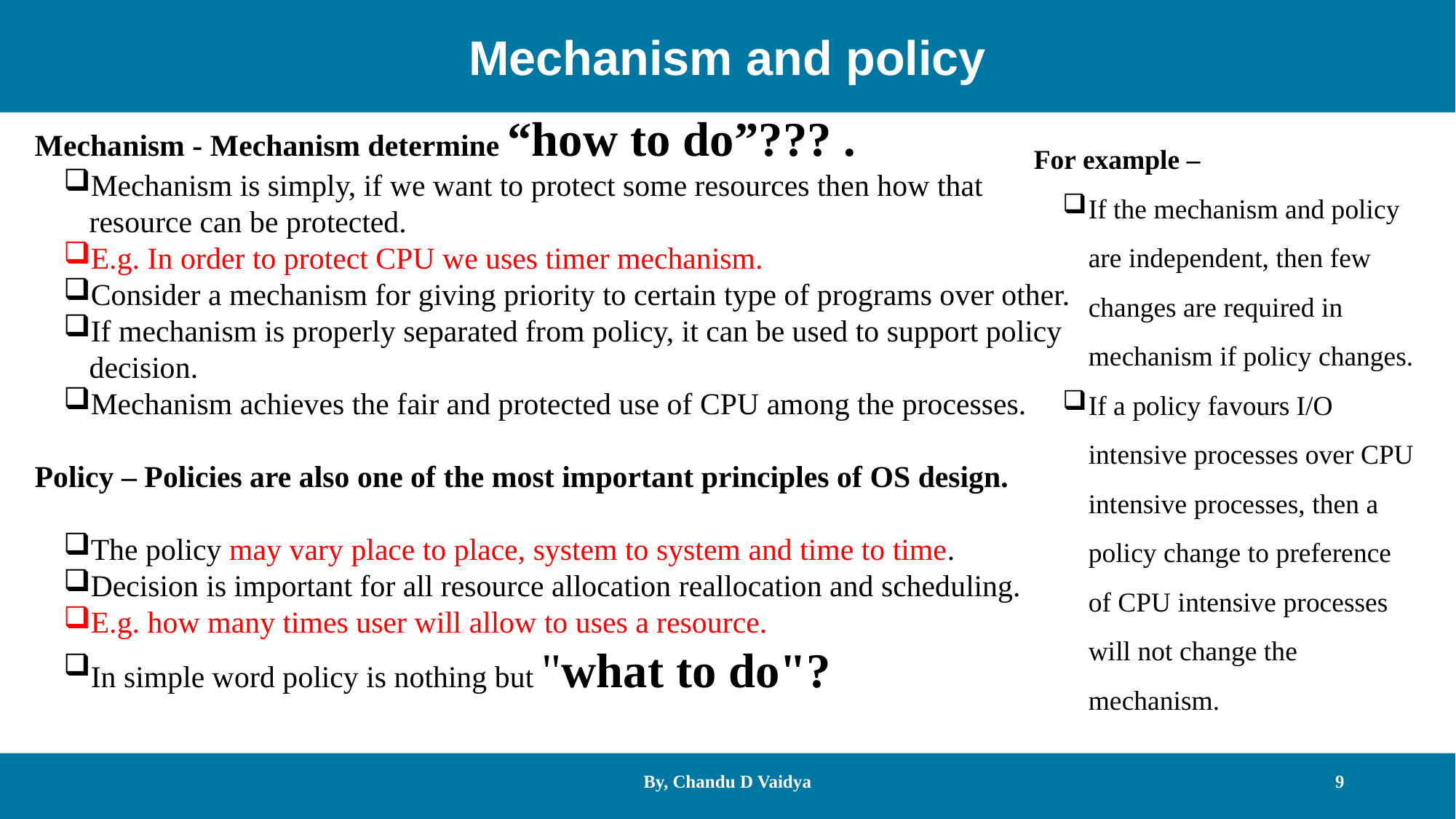

Mechanism and policy

Mechanism - Mechanism determine “how to do”??? .
Mechanism is simply, if we want to protect some resources then how that resource can be protected.
E.g. In order to protect CPU we uses timer mechanism.
Consider a mechanism for giving priority to certain type of programs over other.
If mechanism is properly separated from policy, it can be used to support policy decision.
Mechanism achieves the fair and protected use of CPU among the processes.

Policy – Policies are also one of the most important principles of OS design.

The policy may vary place to place, system to system and time to time.
Decision is important for all resource allocation reallocation and scheduling.
E.g. how many times user will allow to uses a resource.
In simple word policy is nothing but "what to do"?
For example –
If the mechanism and policy are independent, then few changes are required in mechanism if policy changes.
If a policy favours I/O intensive processes over CPU intensive processes, then a policy change to preference of CPU intensive processes will not change the mechanism.

By, Chandu D Vaidya
9